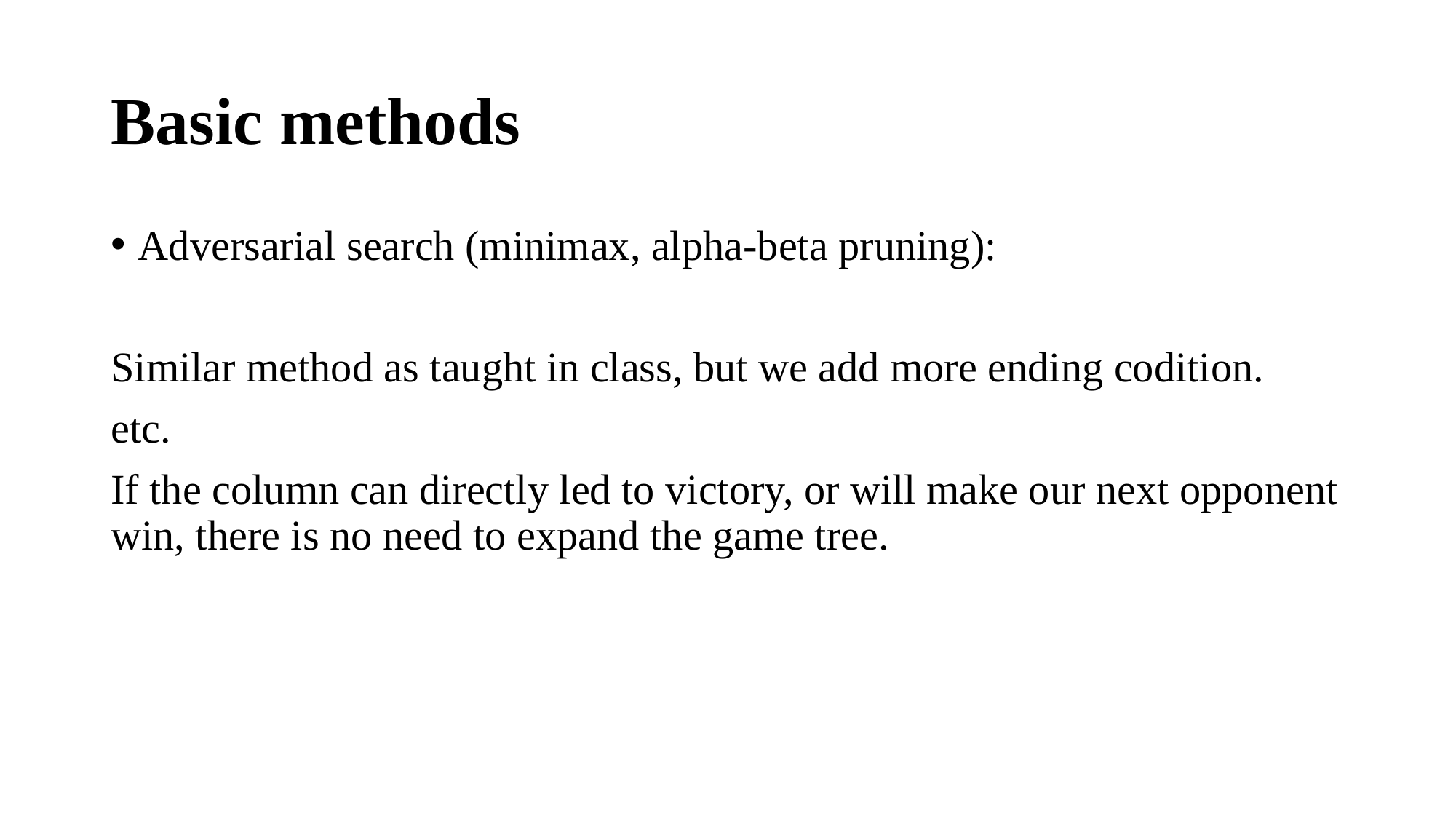

# Basic methods
Adversarial search (minimax, alpha-beta pruning):

Similar method as taught in class, but we add more ending codition.
etc.
If the column can directly led to victory, or will make our next opponent win, there is no need to expand the game tree.